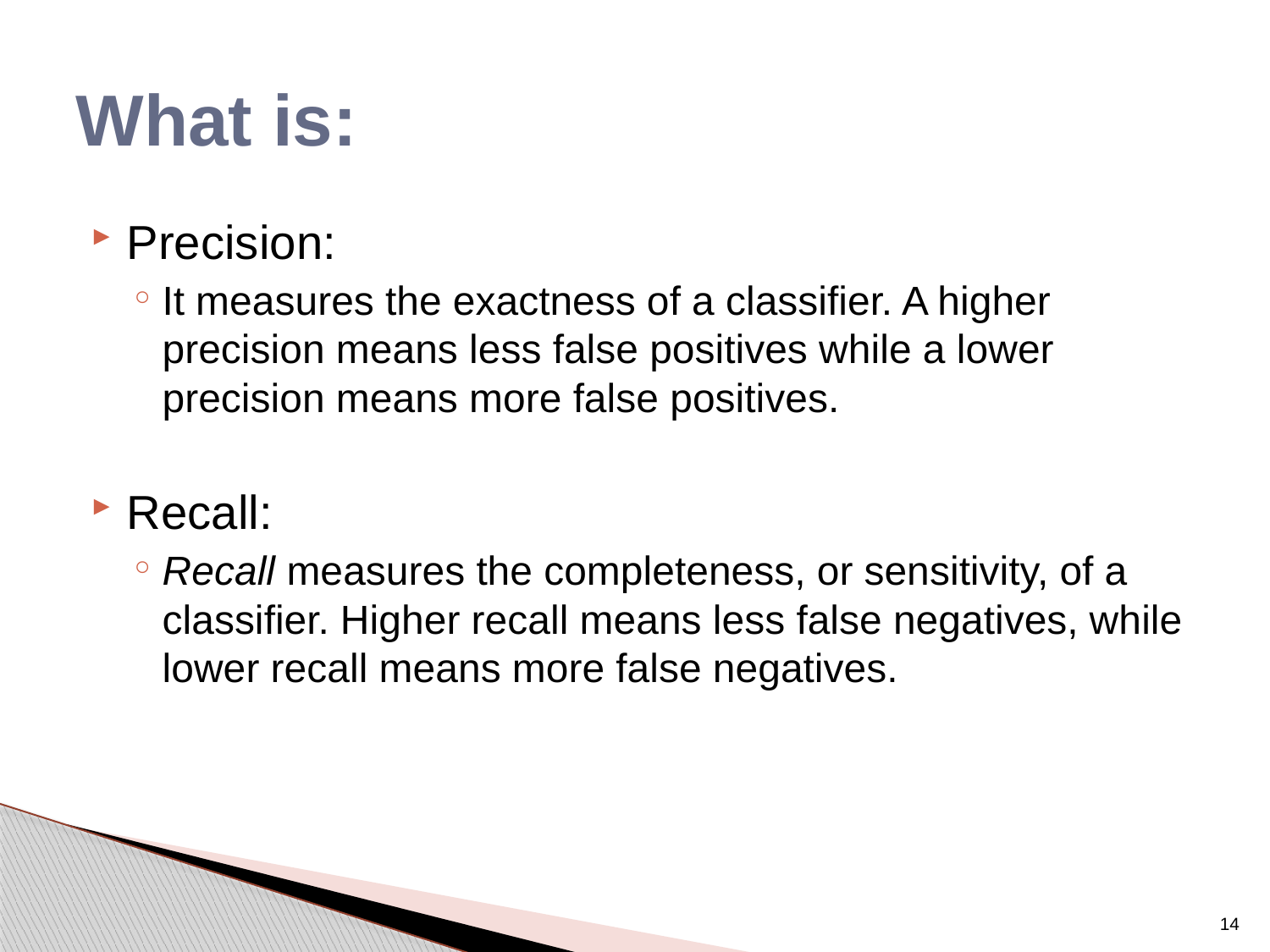

# What is:
Precision:
It measures the exactness of a classifier. A higher precision means less false positives while a lower precision means more false positives.

Recall:
Recall measures the completeness, or sensitivity, of a classifier. Higher recall means less false negatives, while lower recall means more false negatives.

14